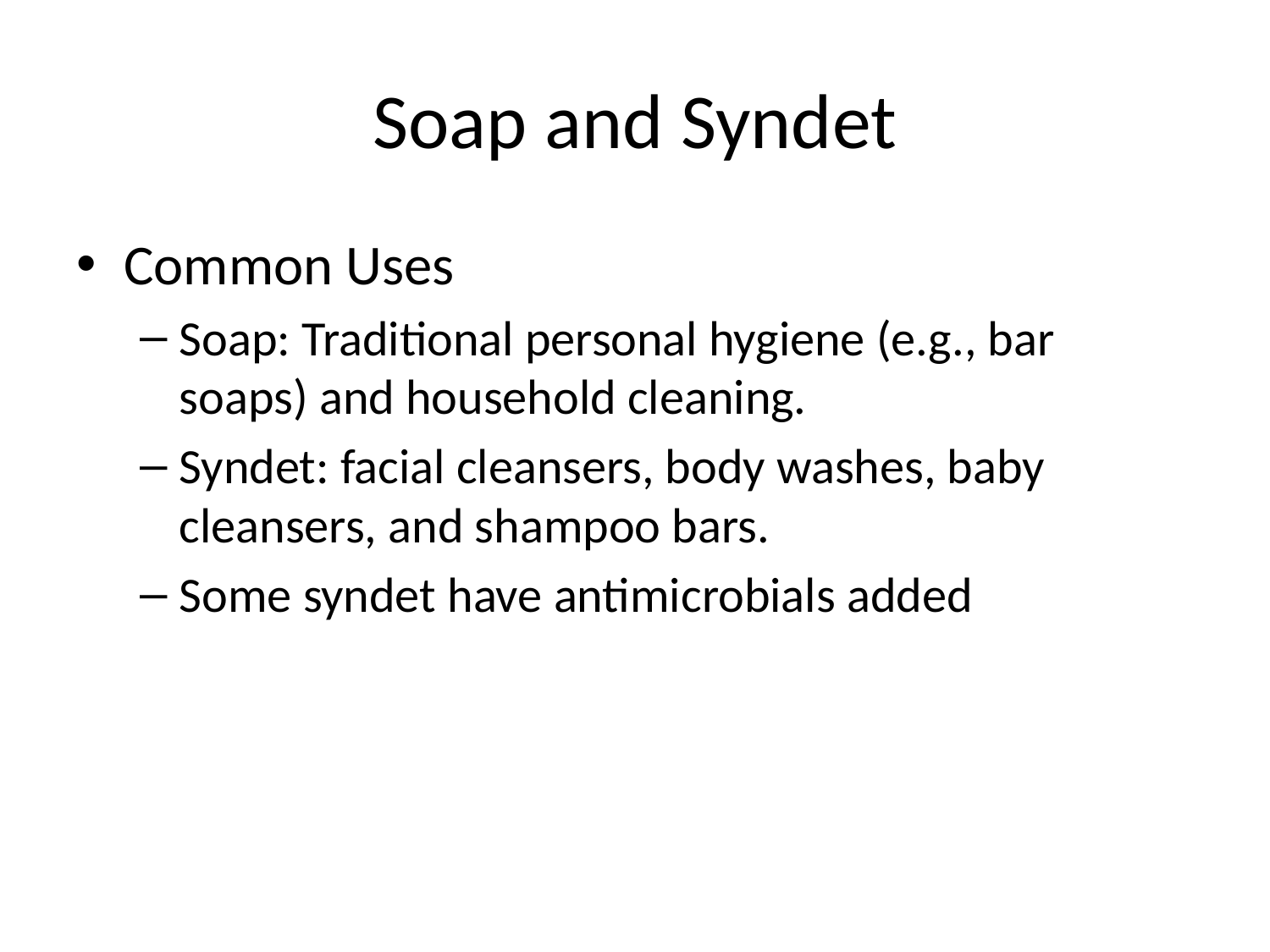

# Soap and Syndet
Common Uses
Soap: Traditional personal hygiene (e.g., bar soaps) and household cleaning.
Syndet: facial cleansers, body washes, baby cleansers, and shampoo bars.
Some syndet have antimicrobials added